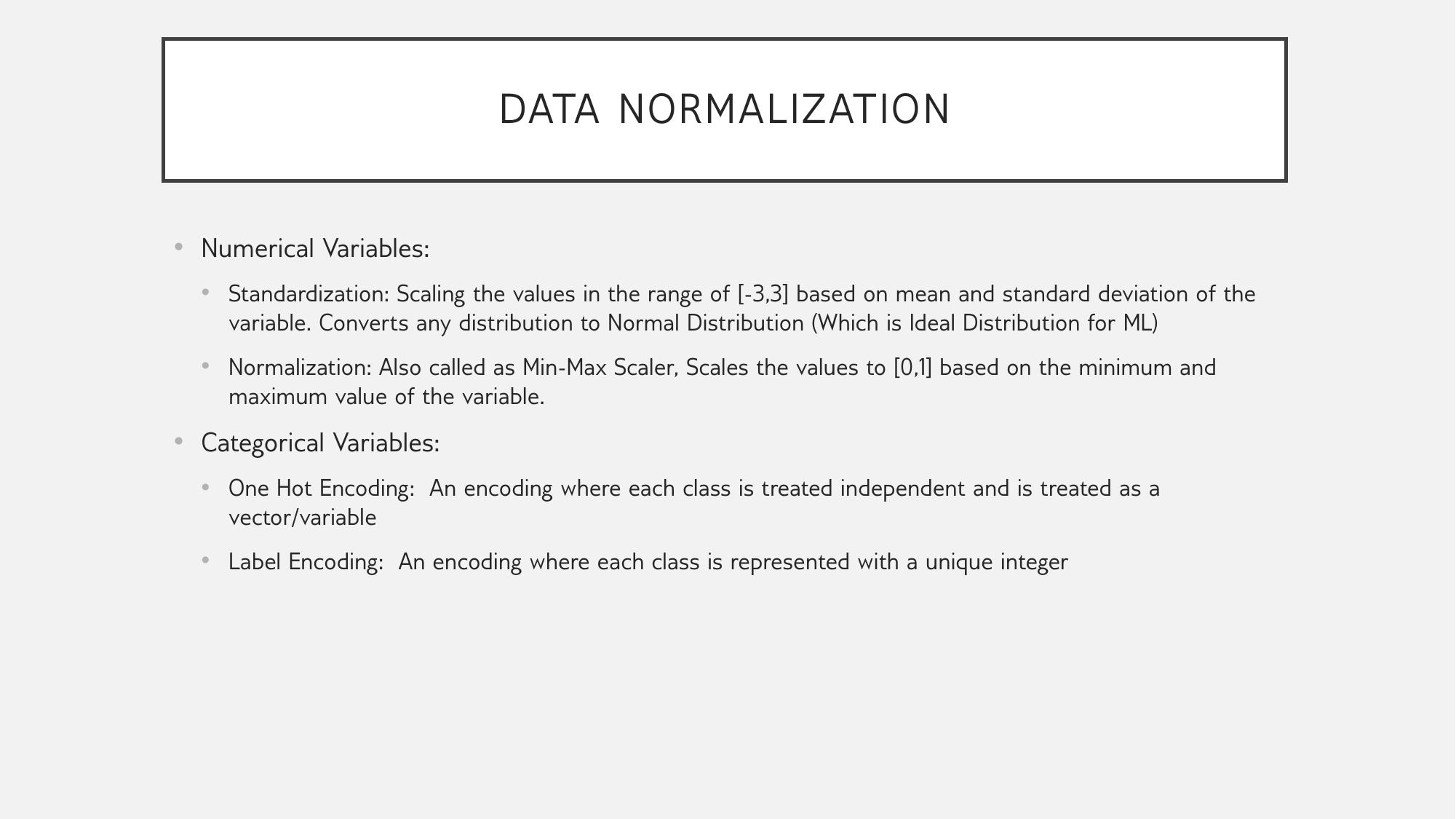

# Data normalization
Numerical Variables:
Standardization: Scaling the values in the range of [-3,3] based on mean and standard deviation of the variable. Converts any distribution to Normal Distribution (Which is Ideal Distribution for ML)
Normalization: Also called as Min-Max Scaler, Scales the values to [0,1] based on the minimum and maximum value of the variable.
Categorical Variables:
One Hot Encoding:  An encoding where each class is treated independent and is treated as a vector/variable
Label Encoding:  An encoding where each class is represented with a unique integer